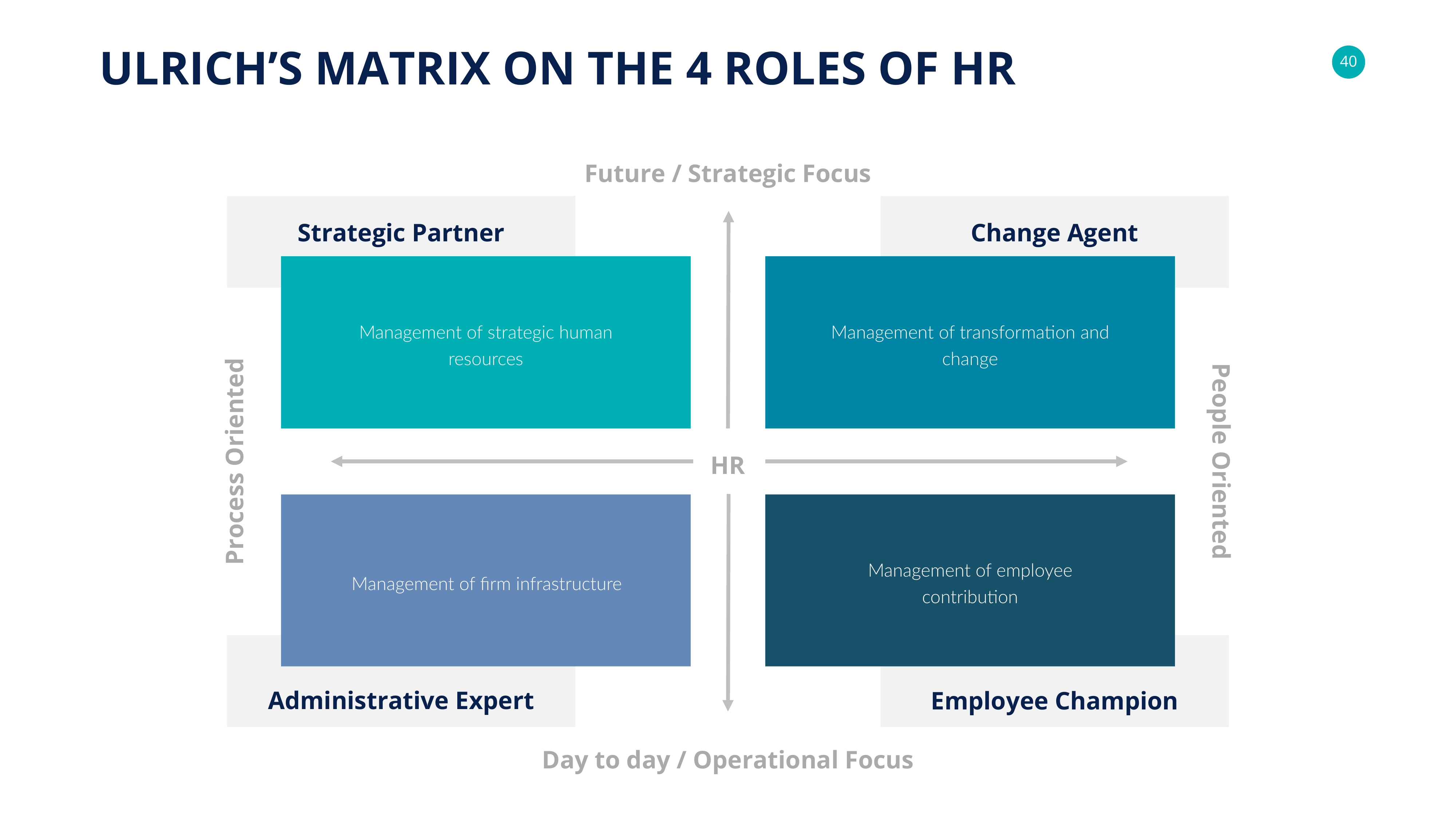

ULRICH’S MATRIX ON THE 4 ROLES OF HR
Future / Strategic Focus

Strategic Partner
Change Agent

Management of transformation and change
Management of strategic human resources
HR
People Oriented
Process Oriented

Management of employee contribution
Management of firm infrastructure

Administrative Expert
Employee Champion
Day to day / Operational Focus